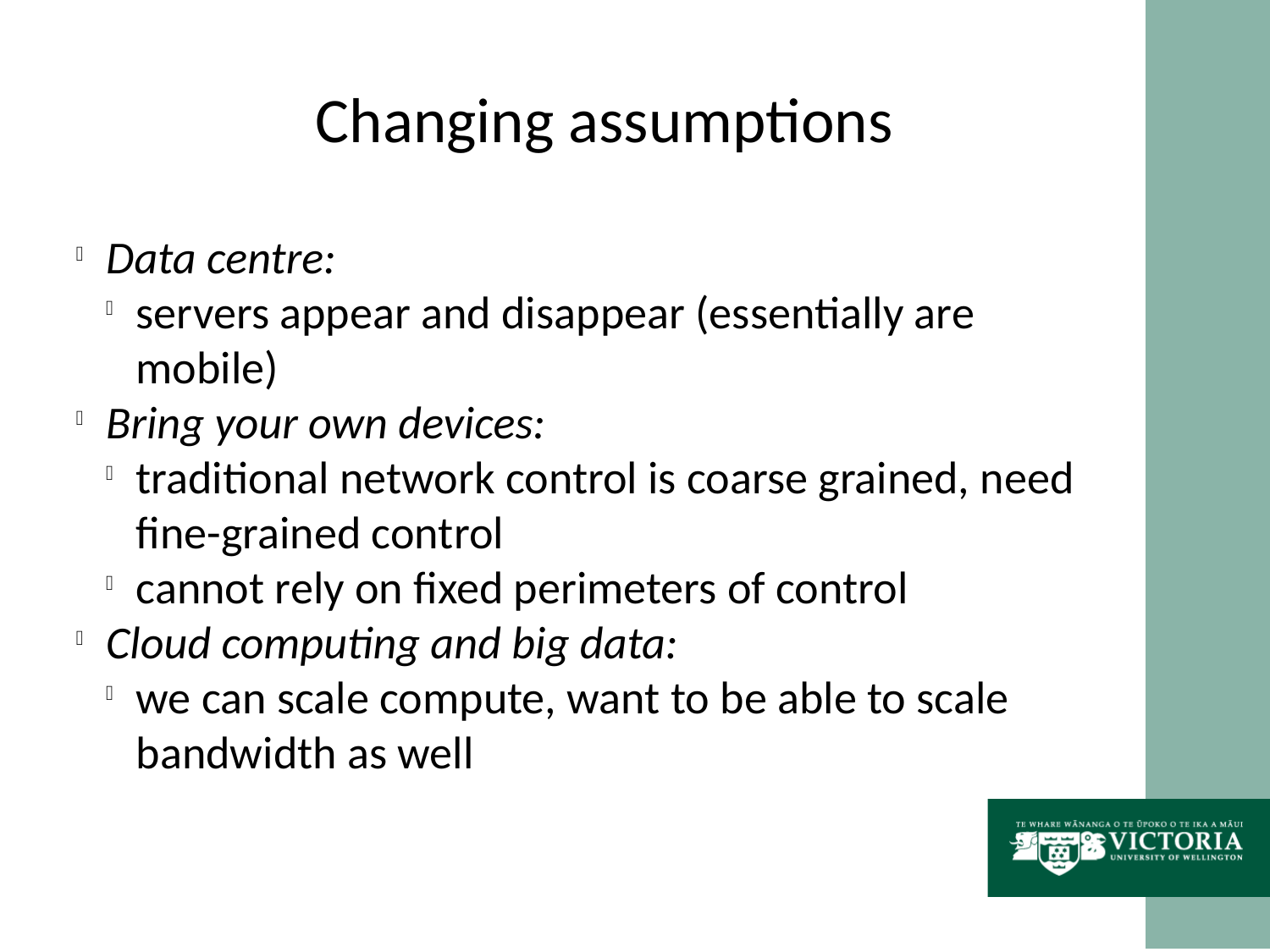

Changing assumptions
Data centre:
servers appear and disappear (essentially are mobile)
Bring your own devices:
traditional network control is coarse grained, need fine-grained control
cannot rely on fixed perimeters of control
Cloud computing and big data:
we can scale compute, want to be able to scale bandwidth as well